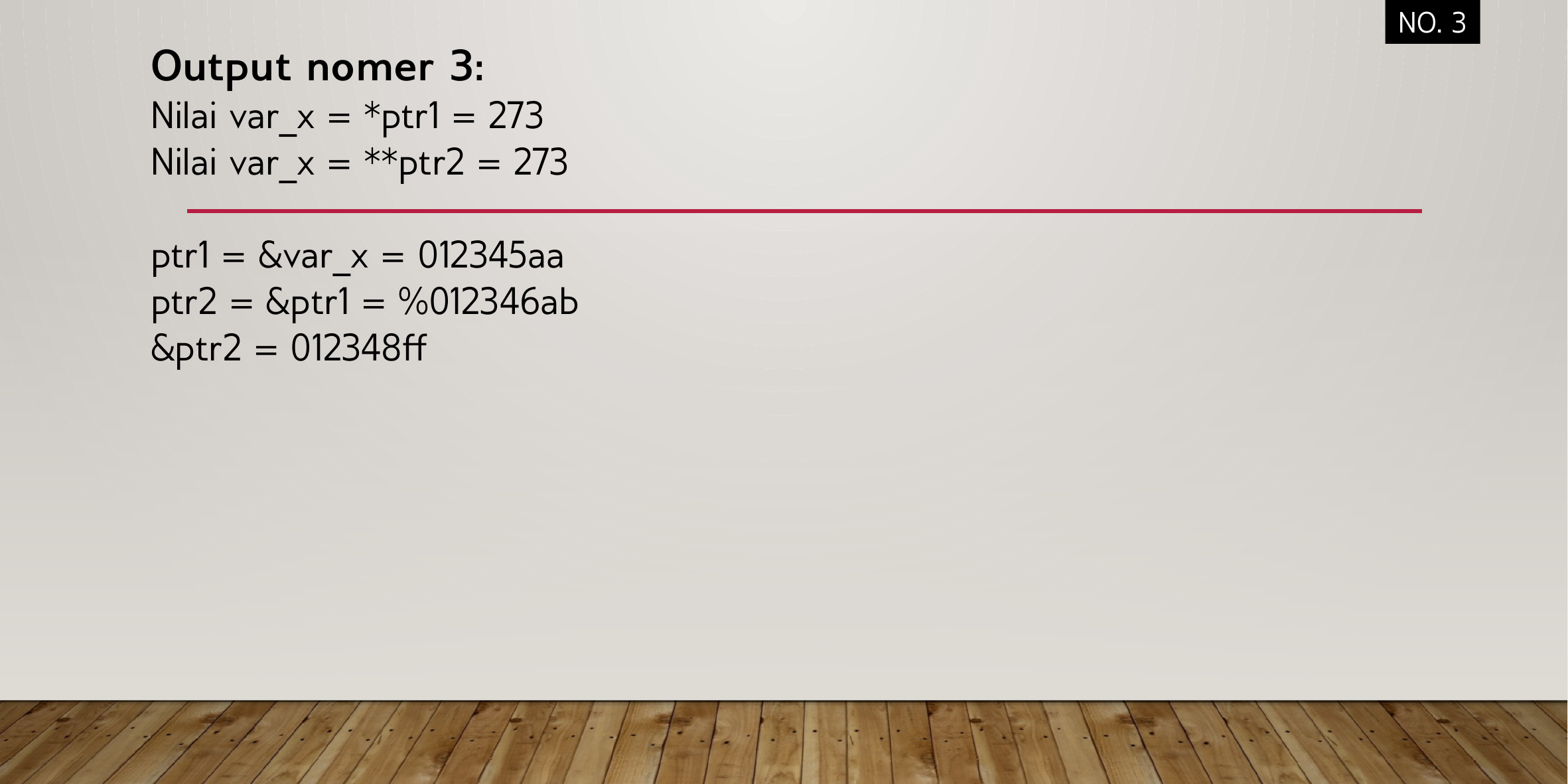

NO. 3
Output nomer 3:
Nilai var_x = *ptr1 = 273
Nilai var_x = **ptr2 = 273

ptr1 = &var_x = 012345aa
ptr2 = &ptr1 = %012346ab
&ptr2 = 012348ff